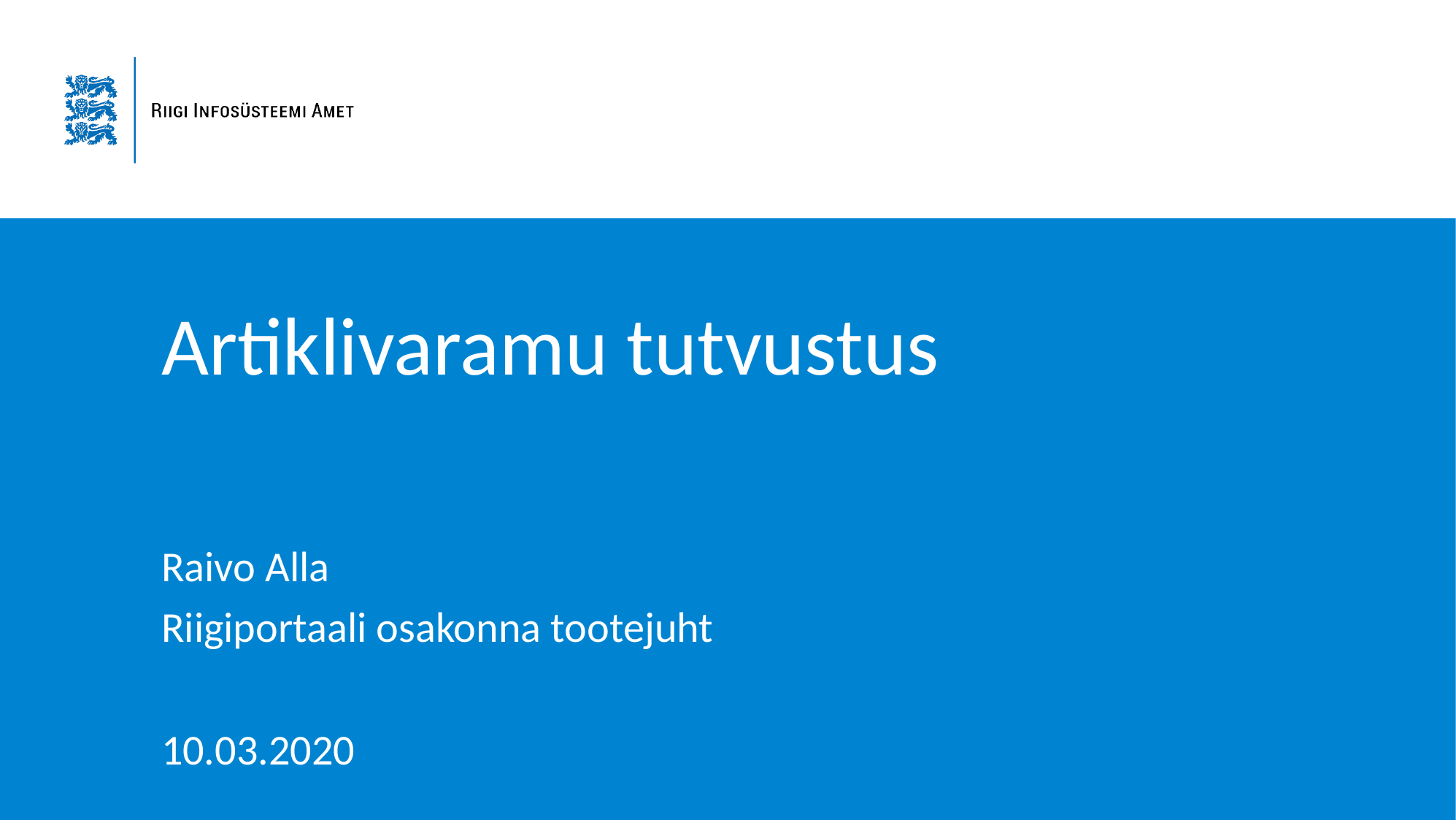

# Artiklivaramu tutvustus
Raivo Alla
Riigiportaali osakonna tootejuht

10.03.2020